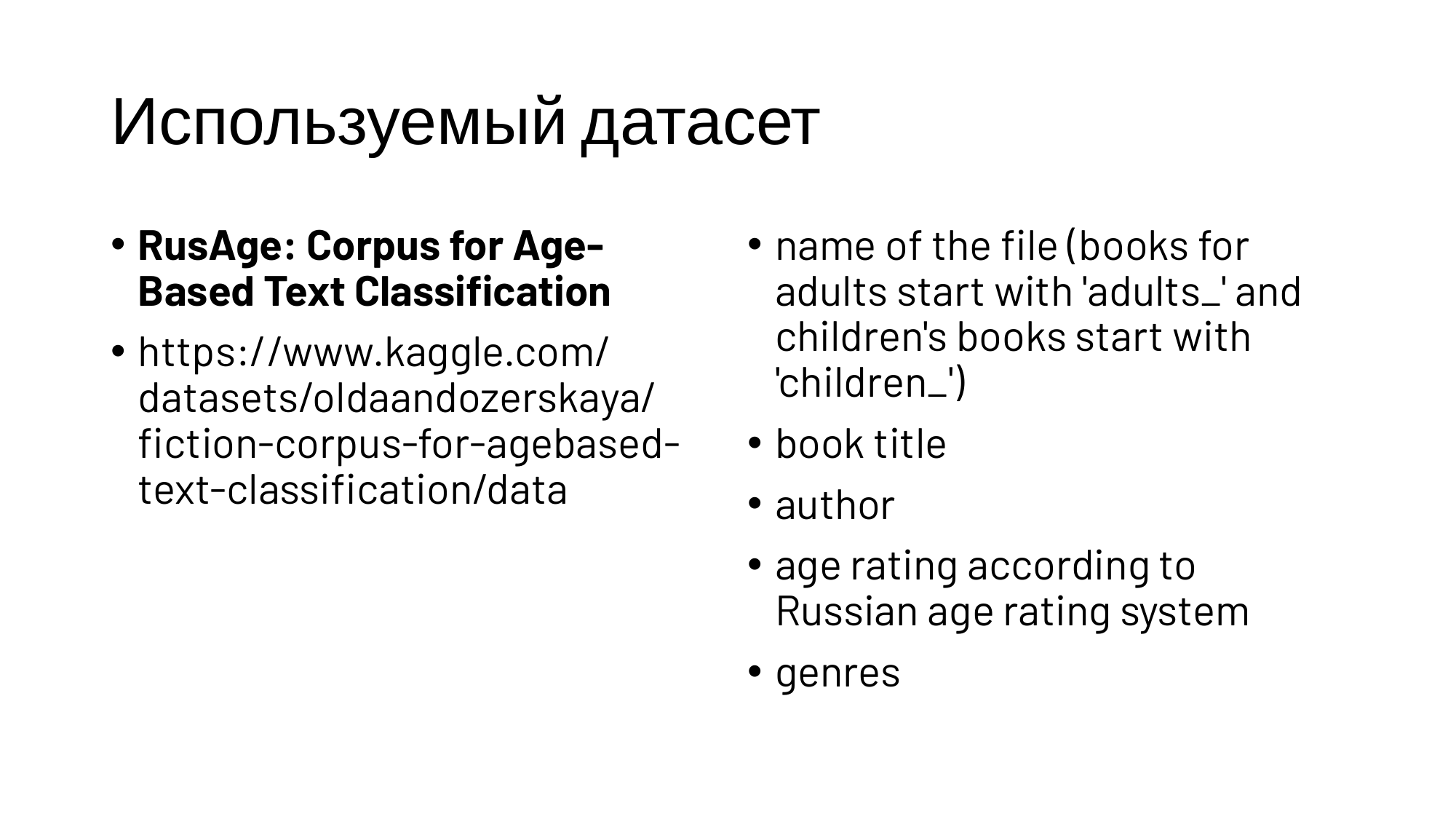

# Используемый датасет
RusAge: Corpus for Age-Based Text Classification
https://www.kaggle.com/datasets/oldaandozerskaya/fiction-corpus-for-agebased-text-classification/data
name of the file (books for adults start with 'adults_' and children's books start with 'children_')
book title
author
age rating according to Russian age rating system
genres